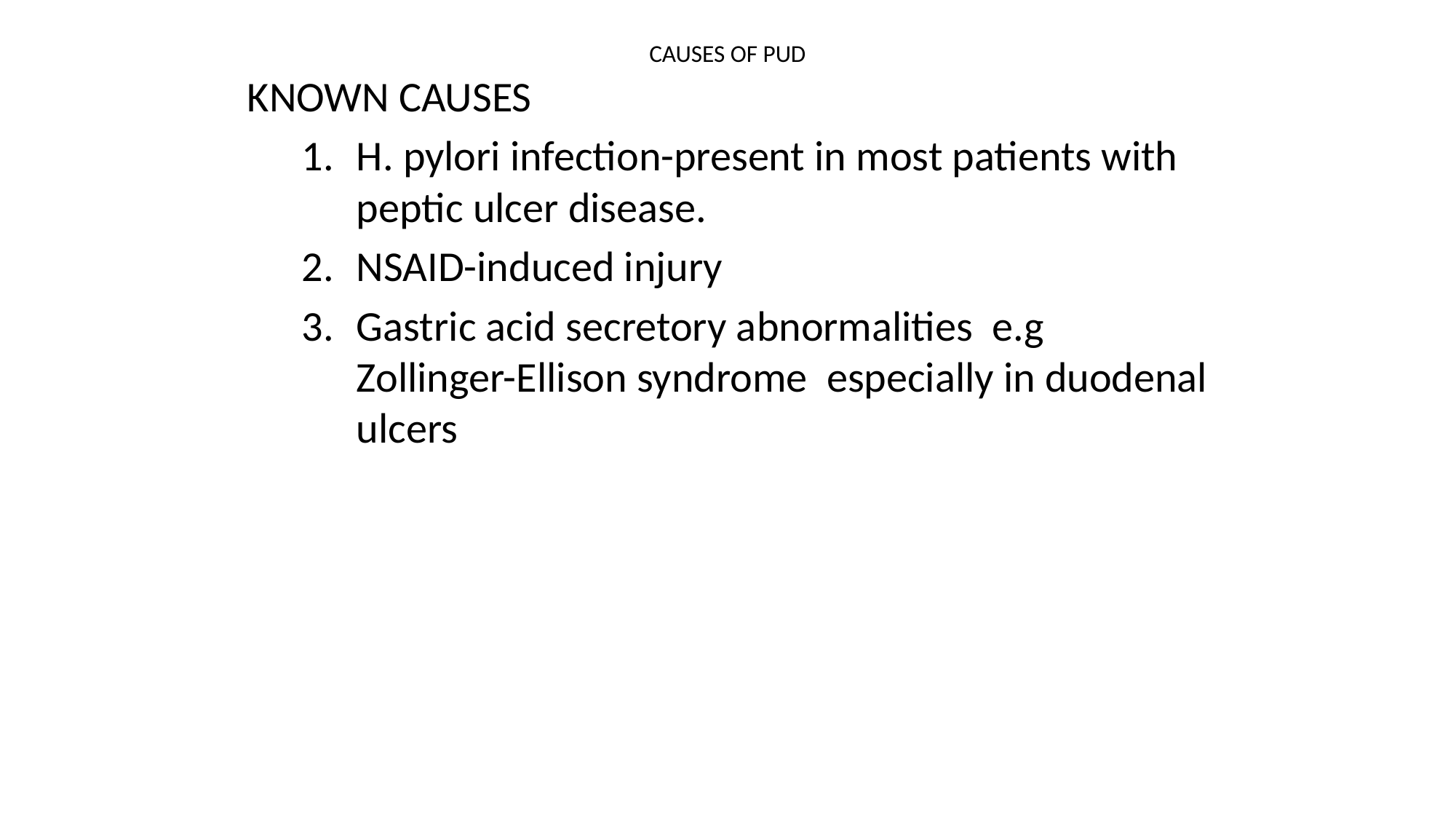

# CAUSES OF PUD
KNOWN CAUSES
H. pylori infection-present in most patients with peptic ulcer disease.
NSAID-induced injury
Gastric acid secretory abnormalities  e.g Zollinger-Ellison syndrome  especially in duodenal ulcers